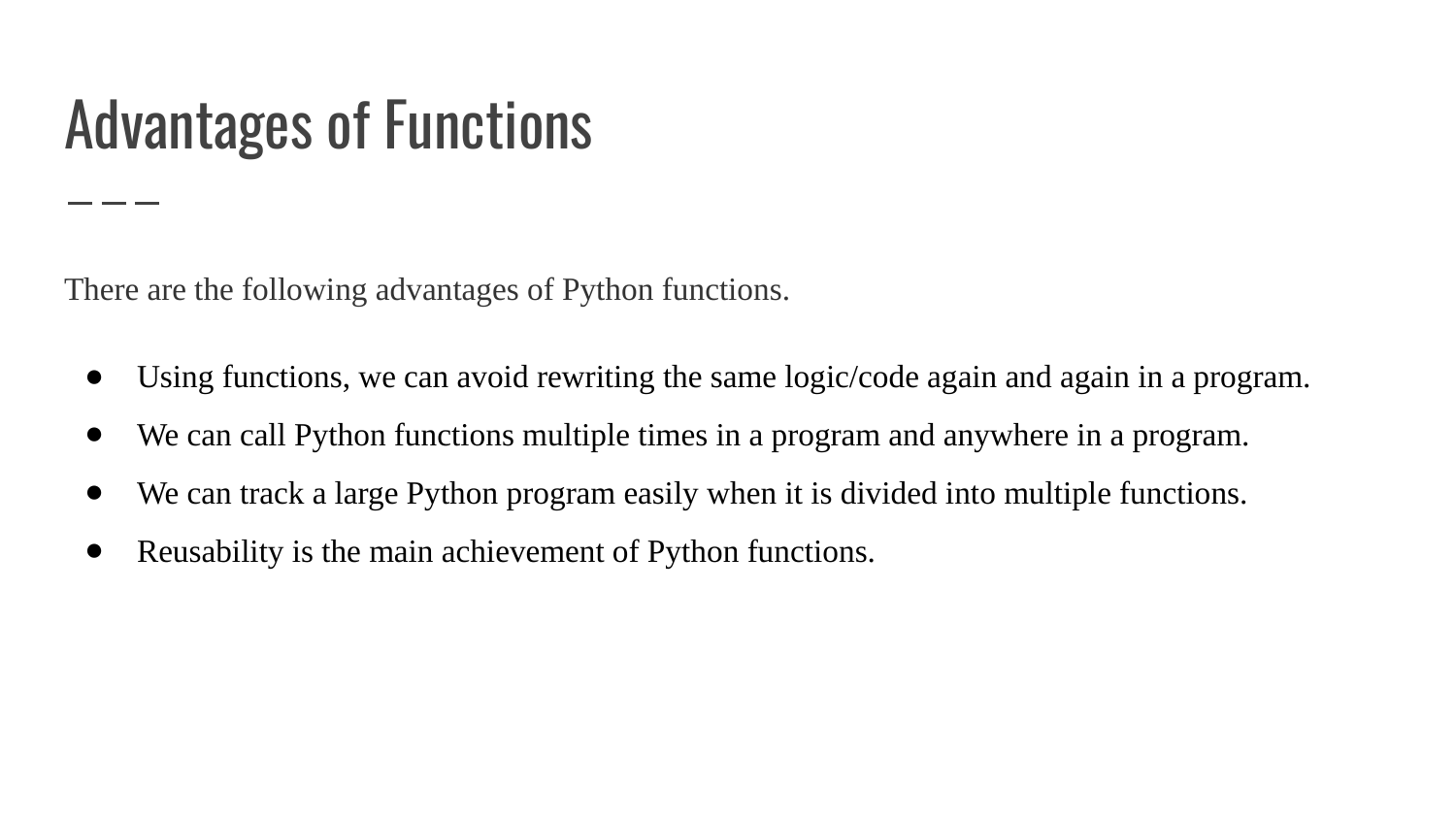

# Advantages of Functions
There are the following advantages of Python functions.
Using functions, we can avoid rewriting the same logic/code again and again in a program.
We can call Python functions multiple times in a program and anywhere in a program.
We can track a large Python program easily when it is divided into multiple functions.
Reusability is the main achievement of Python functions.